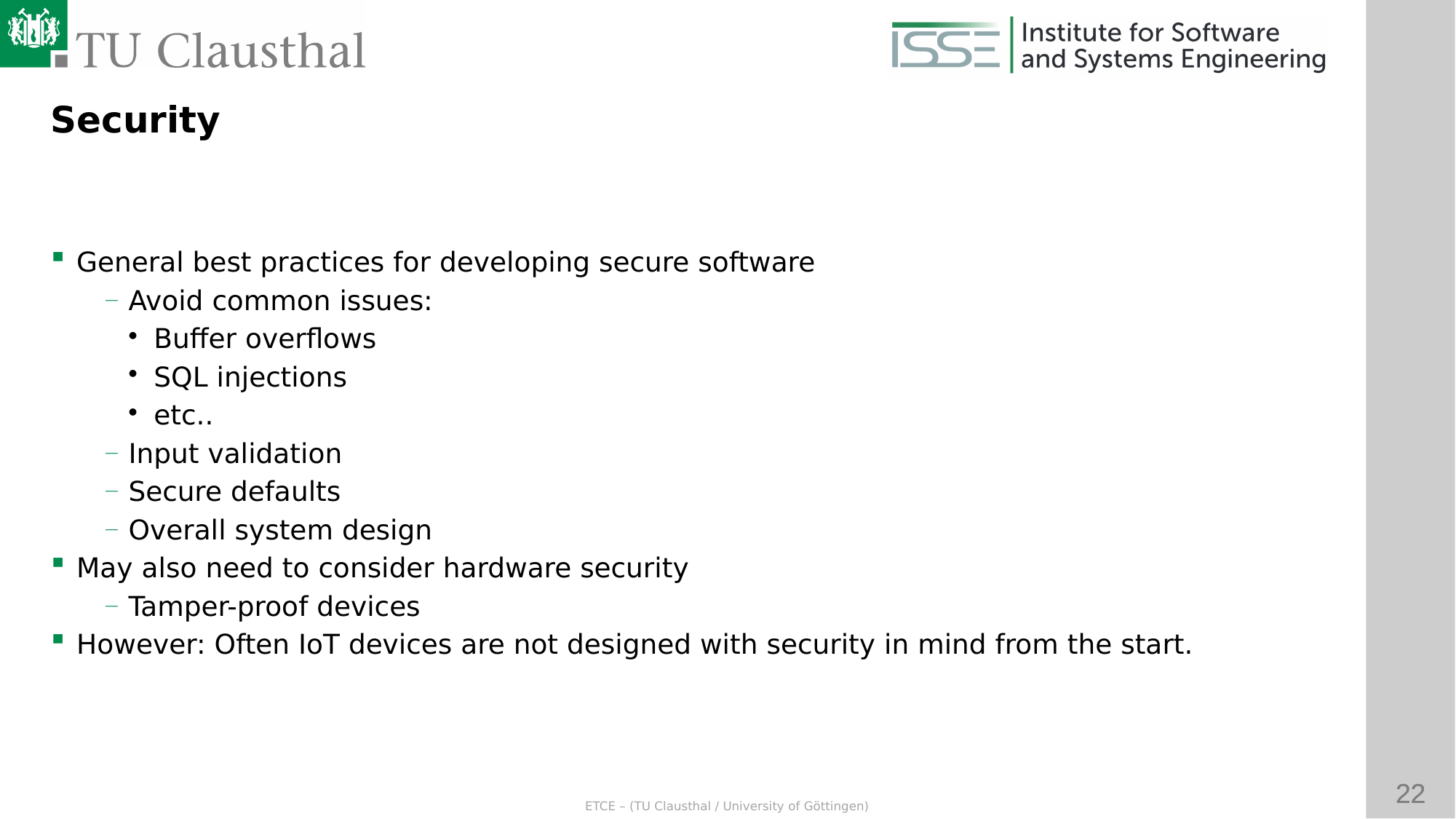

Security
General best practices for developing secure software
Avoid common issues:
Buffer overflows
SQL injections
etc..
Input validation
Secure defaults
Overall system design
May also need to consider hardware security
Tamper-proof devices
However: Often IoT devices are not designed with security in mind from the start.